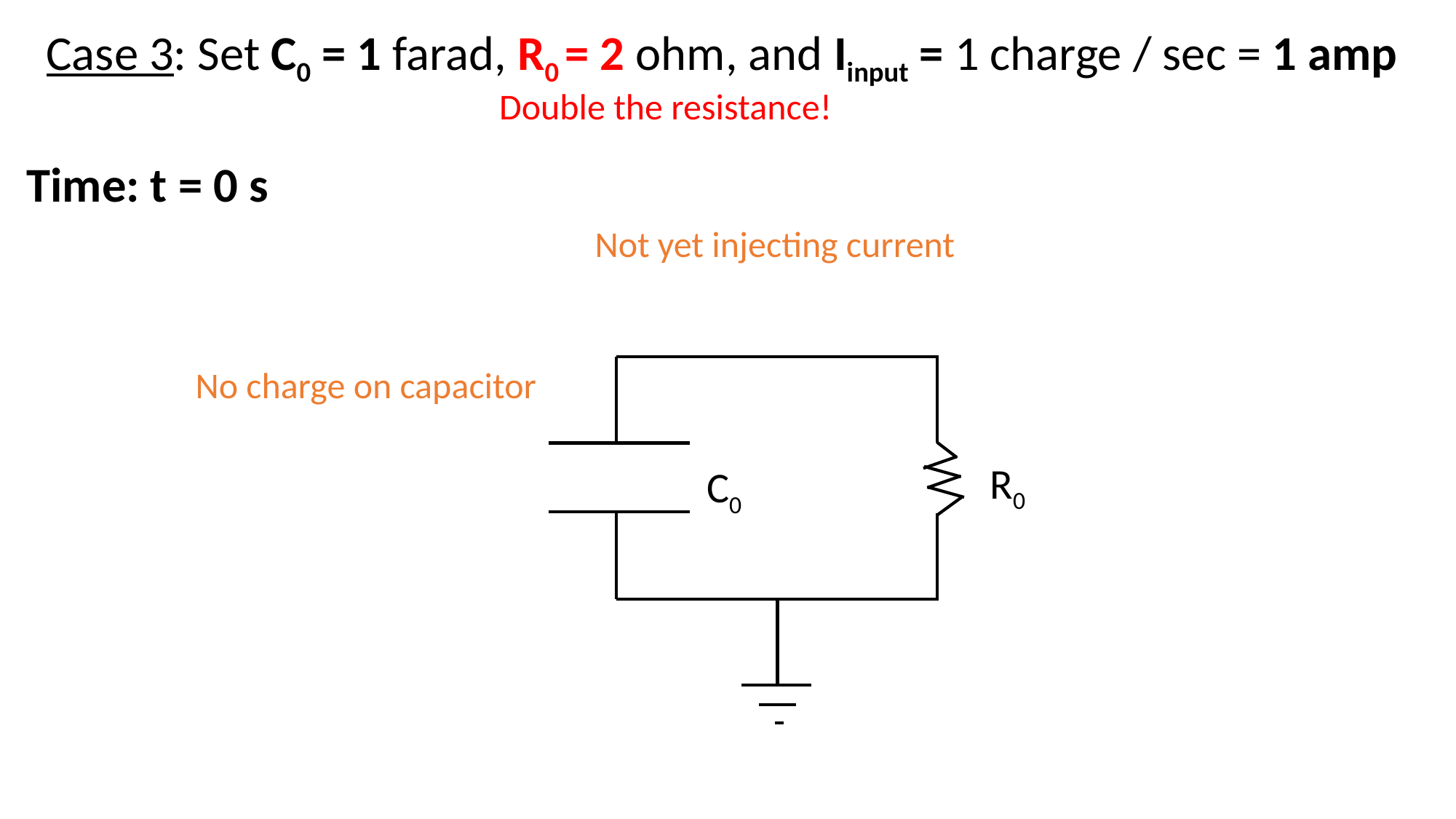

Case 3: Set C0 = 1 farad, R0 = 2 ohm, and Iinput = 1 charge / sec = 1 amp
Double the resistance!
Time: t = 0 s
R0
C0
Not yet injecting current
No charge on capacitor